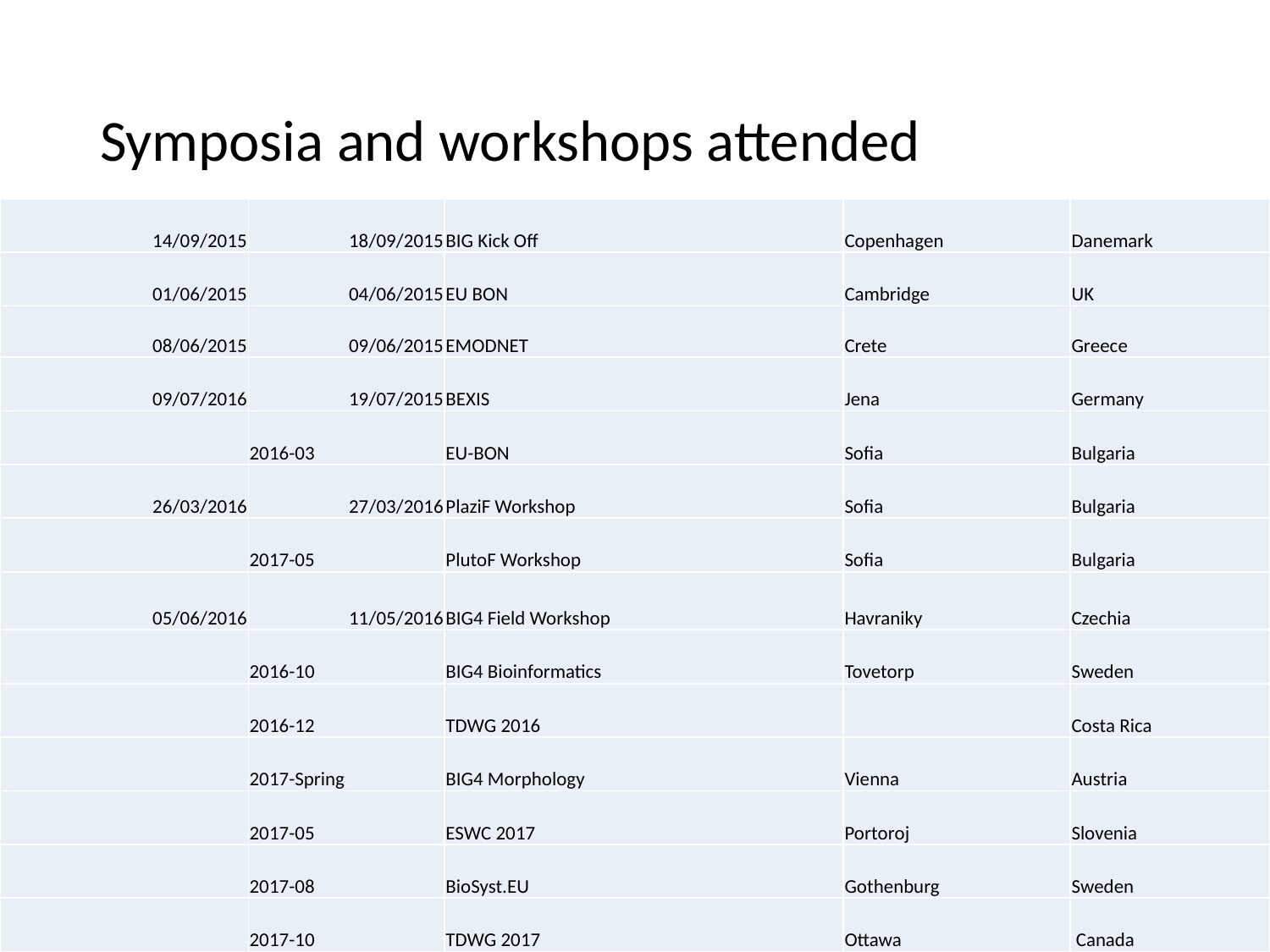

# Symposia and workshops attended
| 14/09/2015 | 18/09/2015 | BIG Kick Off | Copenhagen | Danemark |
| --- | --- | --- | --- | --- |
| 01/06/2015 | 04/06/2015 | EU BON | Cambridge | UK |
| 08/06/2015 | 09/06/2015 | EMODNET | Crete | Greece |
| 09/07/2016 | 19/07/2015 | BEXIS | Jena | Germany |
|  | 2016-03 | EU-BON | Sofia | Bulgaria |
| 26/03/2016 | 27/03/2016 | PlaziF Workshop | Sofia | Bulgaria |
|  | 2017-05 | PlutoF Workshop | Sofia | Bulgaria |
| 05/06/2016 | 11/05/2016 | BIG4 Field Workshop | Havraniky | Czechia |
|  | 2016-10 | BIG4 Bioinformatics | Tovetorp | Sweden |
|  | 2016-12 | TDWG 2016 |  | Costa Rica |
|  | 2017-Spring | BIG4 Morphology | Vienna | Austria |
|  | 2017-05 | ESWC 2017 | Portoroj | Slovenia |
|  | 2017-08 | BioSyst.EU | Gothenburg | Sweden |
|  | 2017-10 | TDWG 2017 | Ottawa | Canada |